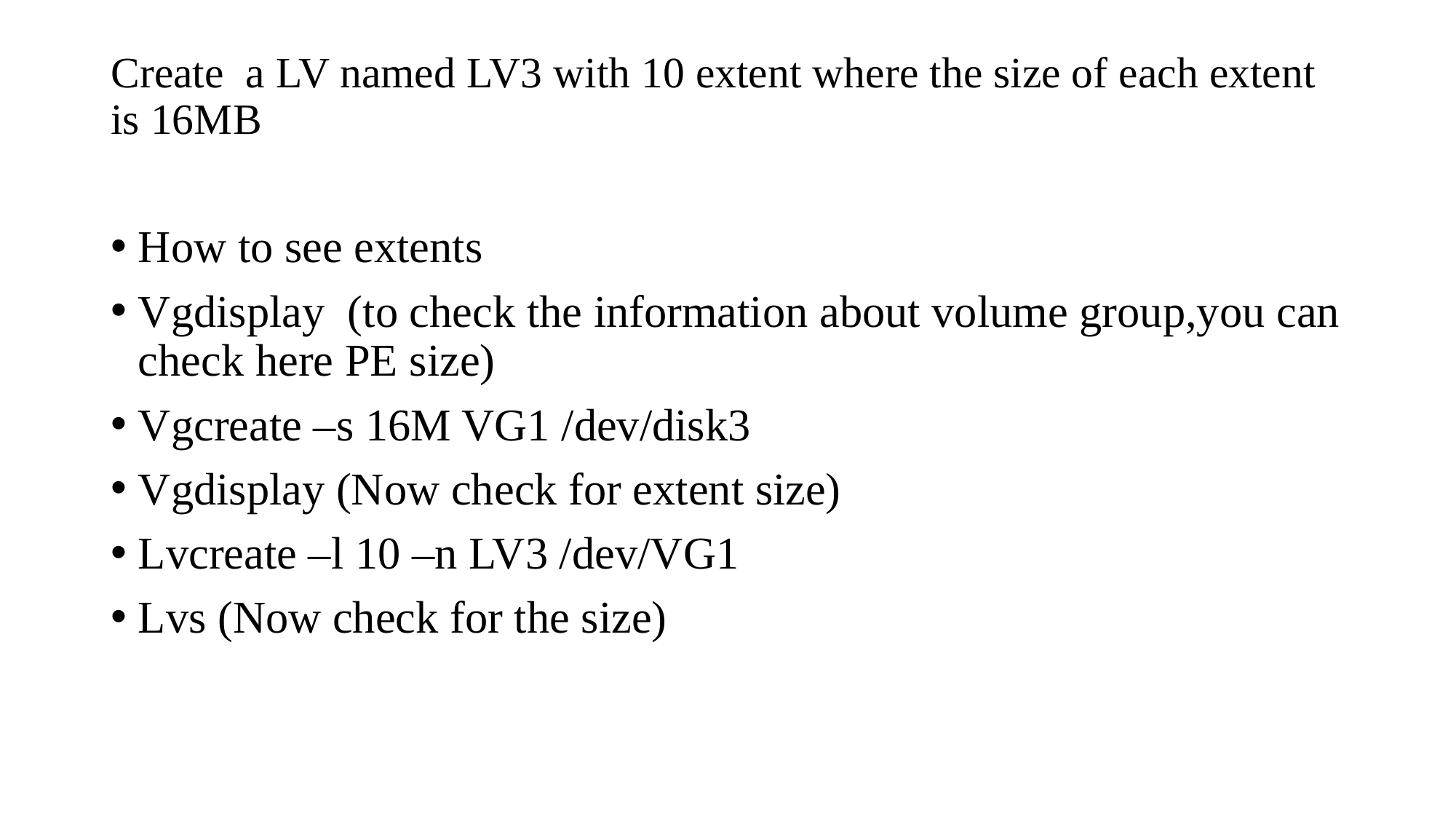

# Create  a LV named LV3 with 10 extent where the size of each extent is 16MB
How to see extents
Vgdisplay  (to check the information about volume group,you can check here PE size)
Vgcreate –s 16M VG1 /dev/disk3
Vgdisplay (Now check for extent size)
Lvcreate –l 10 –n LV3 /dev/VG1
Lvs (Now check for the size)